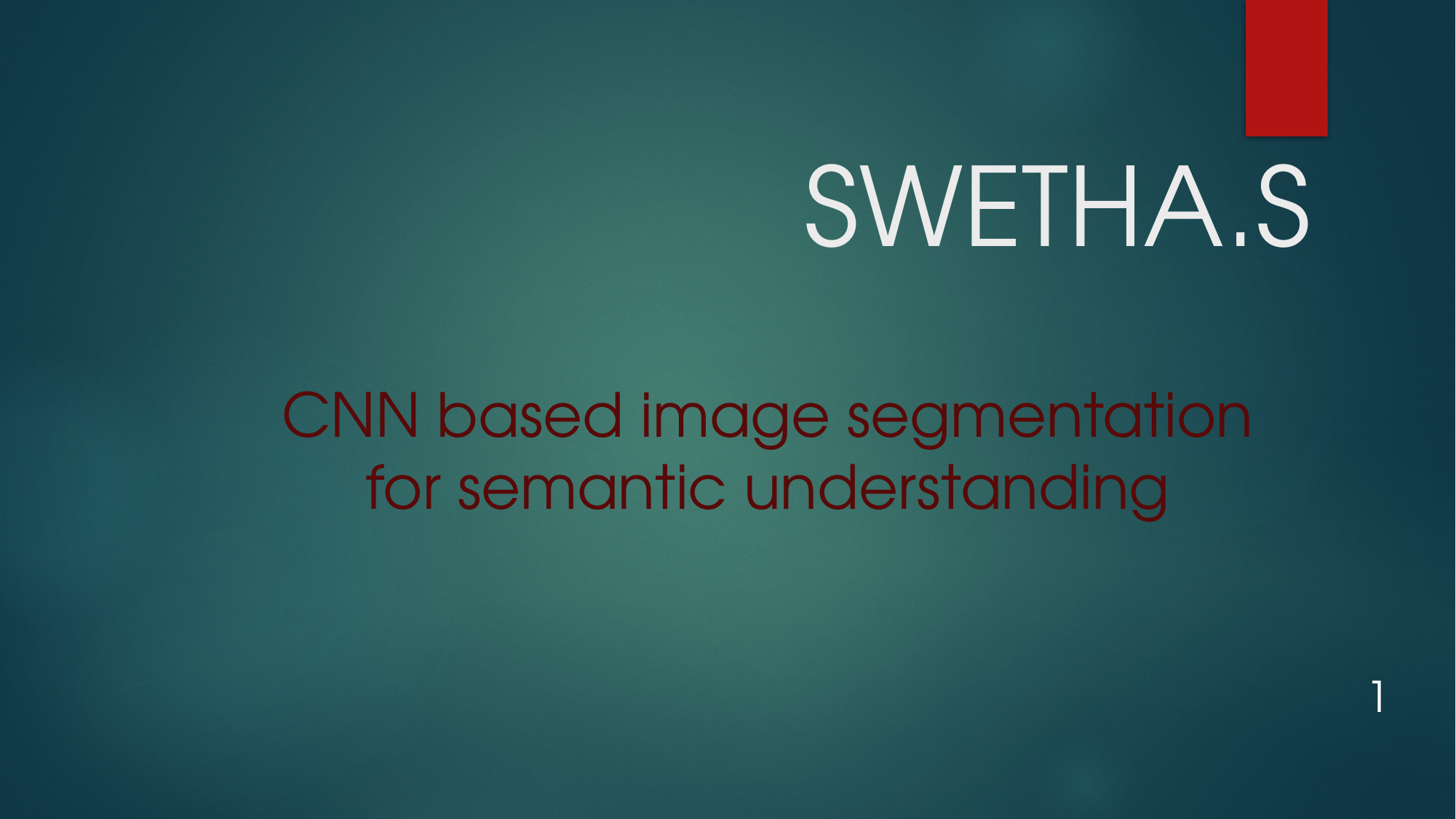

# SWETHA.S
CNN based image segmentation for semantic understanding
1